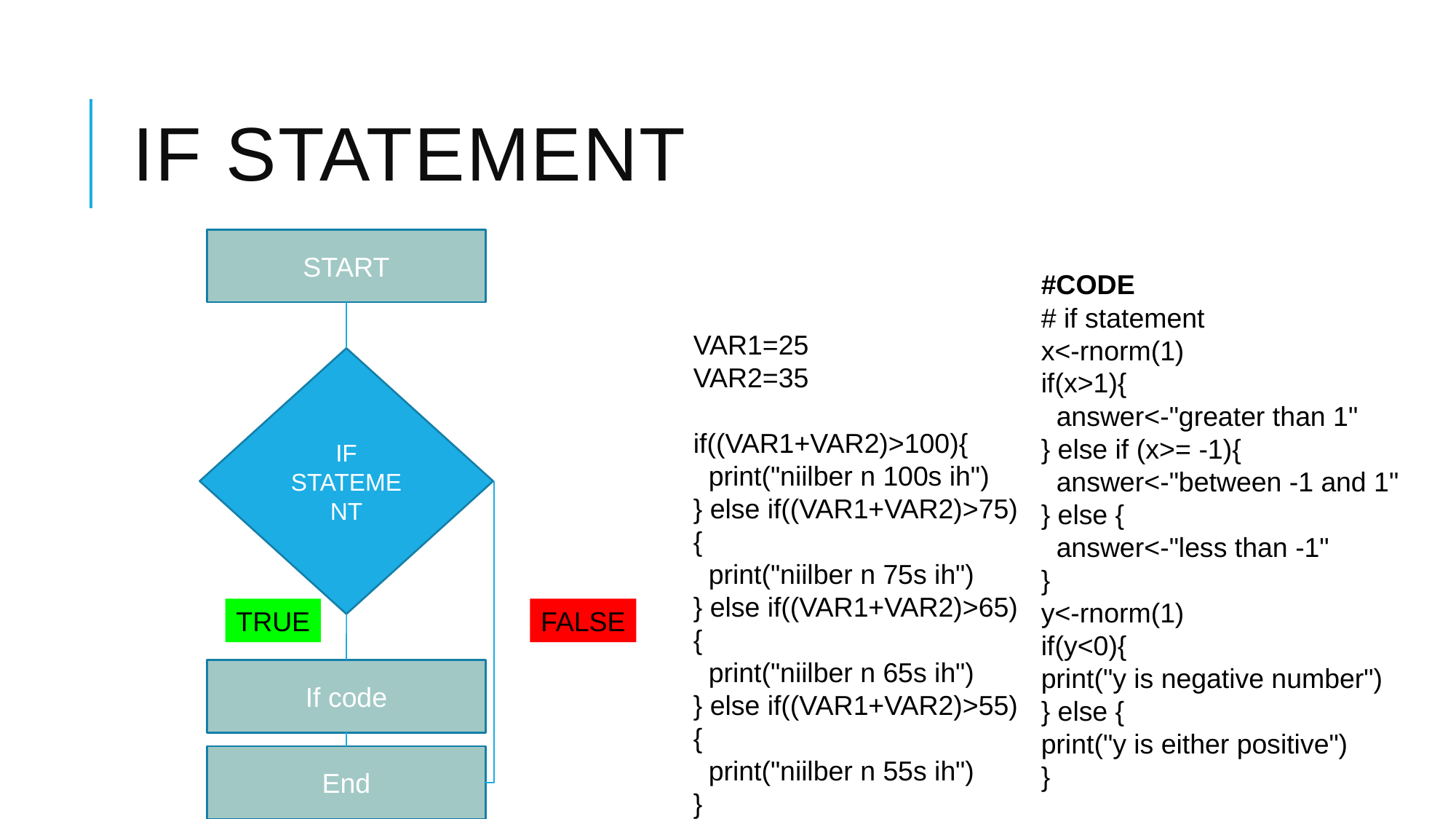

# IF STATEMENT
START

#CODE
# if statement
x<-rnorm(1)
if(x>1){
  answer<-"greater than 1"
} else if (x>= -1){
  answer<-"between -1 and 1"
} else {
  answer<-"less than -1"
}
y<-rnorm(1)
if(y<0){
print("y is negative number")
} else {
print("y is either positive")
}
VAR1=25
VAR2=35

if((VAR1+VAR2)>100){
  print("niilber n 100s ih")
} else if((VAR1+VAR2)>75){
  print("niilber n 75s ih")
} else if((VAR1+VAR2)>65){
  print("niilber n 65s ih")
} else if((VAR1+VAR2)>55){
  print("niilber n 55s ih")
}
IF STATEMENT
TRUE
FALSE
If code
End